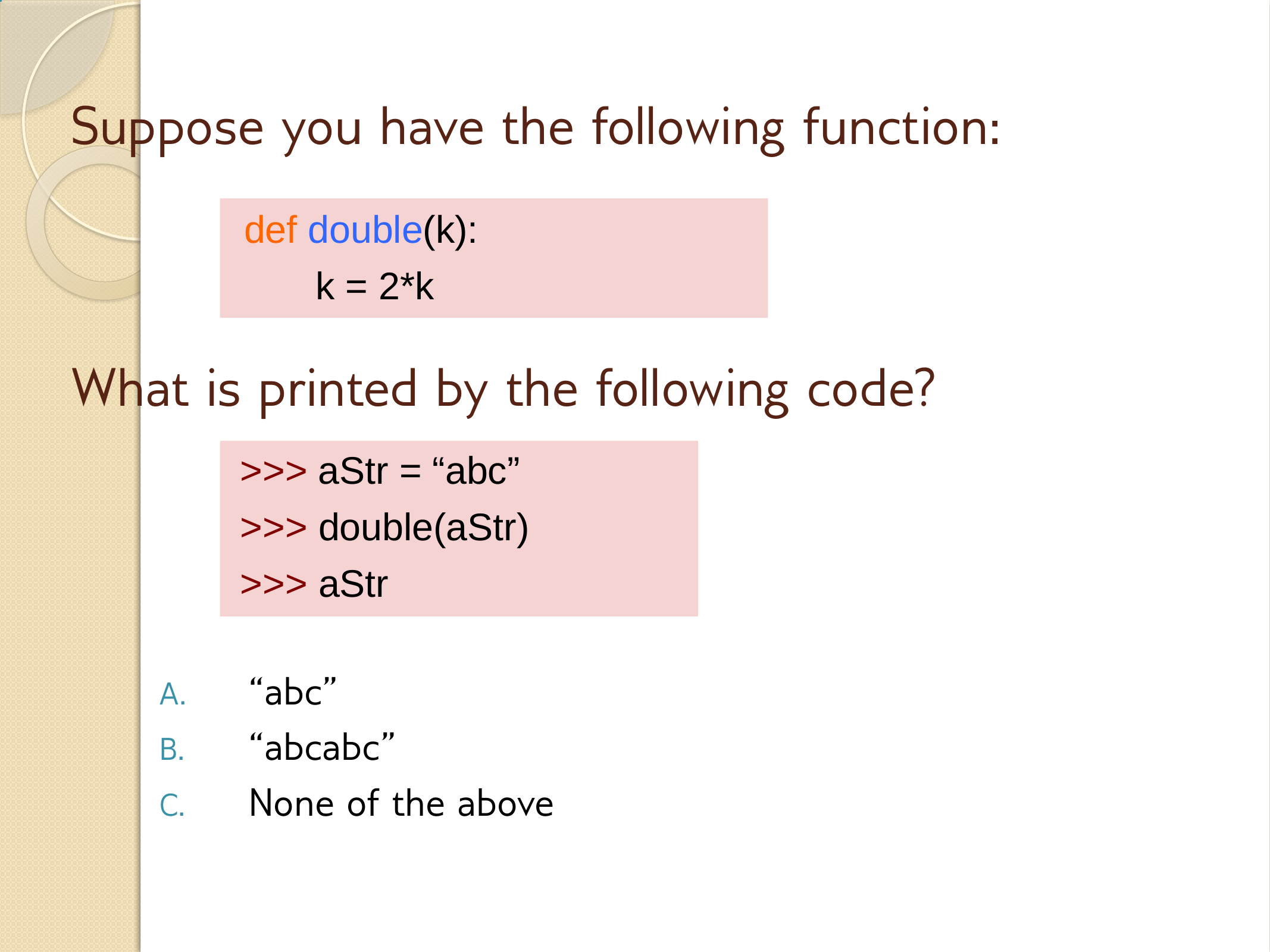

# Suppose you have the following function: What is printed by the following code?
def double(k):
       k = 2*k

>>> aStr = “abc”
>>> double(aStr)
>>> aStr

“abc”
“abcabc”
None of the above